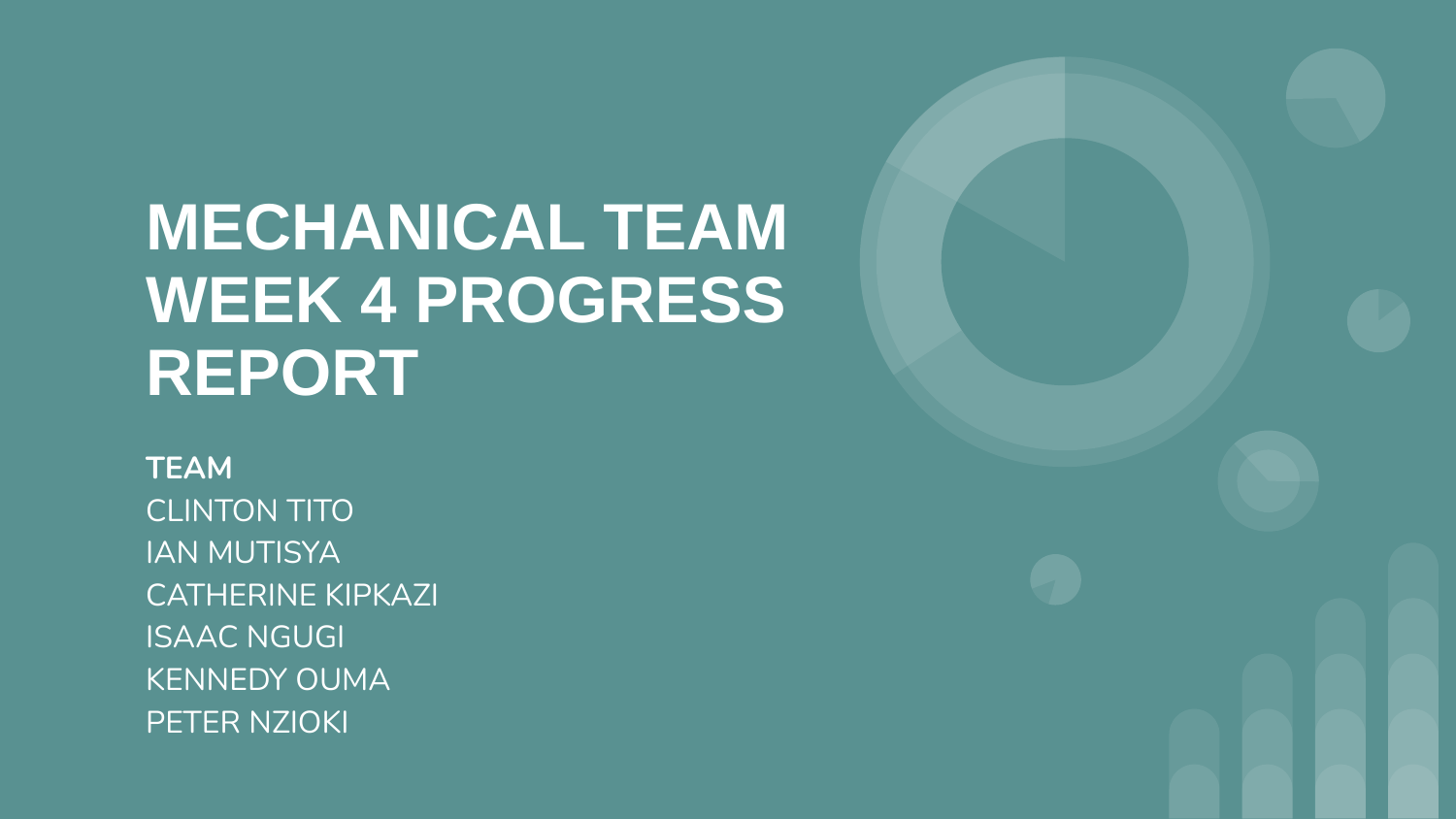

# MECHANICAL TEAM WEEK 4 PROGRESS REPORT
TEAM
CLINTON TITO
IAN MUTISYA
CATHERINE KIPKAZI
ISAAC NGUGI
KENNEDY OUMA
PETER NZIOKI